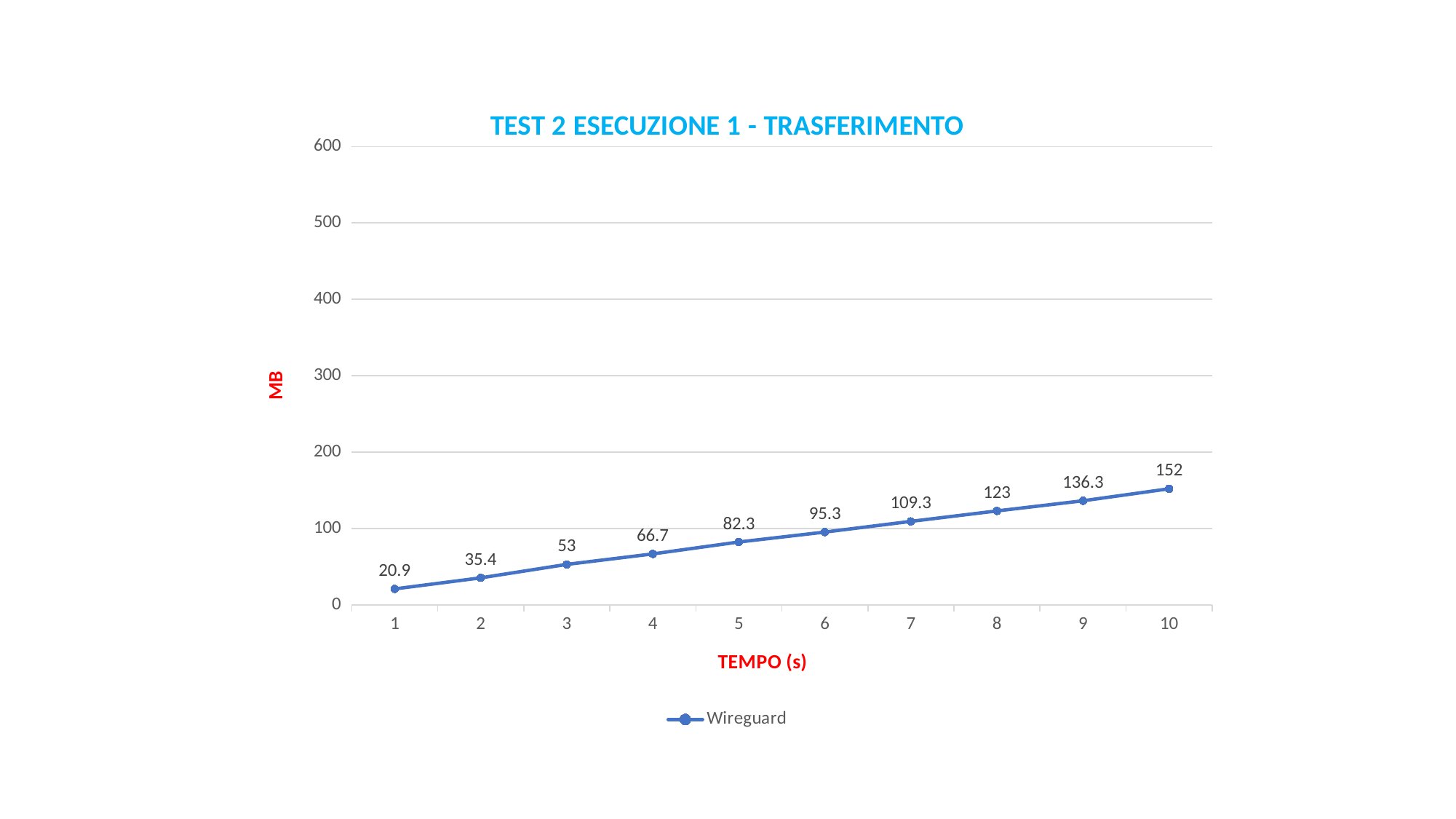

### Chart: TEST 2 ESECUZIONE 1 - TRASFERIMENTO

| Category | Wireguard |
|---|---|
| 1 | 20.9 |
| 2 | 35.4 |
| 3 | 53.0 |
| 4 | 66.7 |
| 5 | 82.3 |
| 6 | 95.3 |
| 7 | 109.3 |
| 8 | 123.0 |
| 9 | 136.3 |
| 10 | 152.0 |